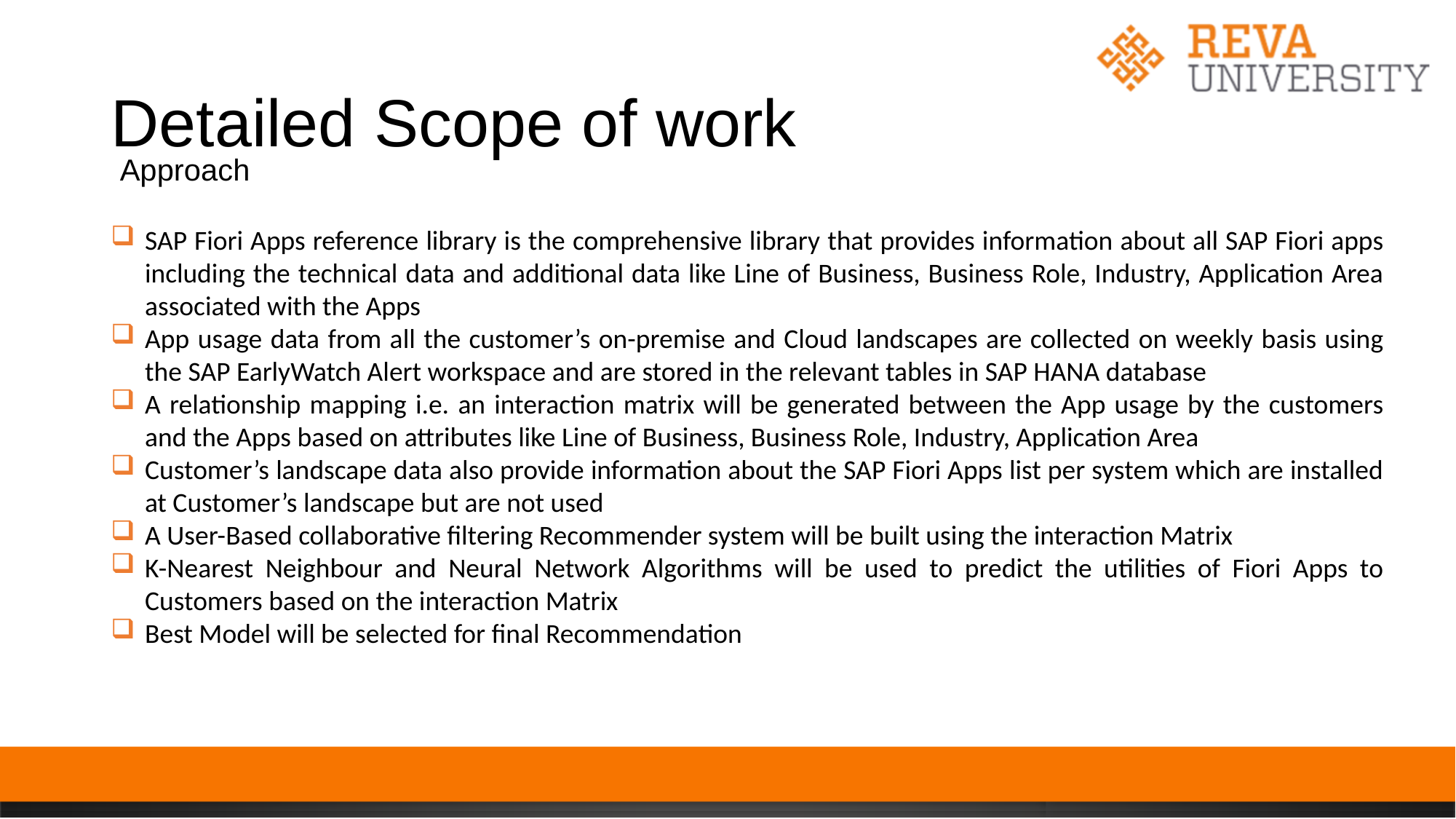

# Detailed Scope of work
Approach
SAP Fiori Apps reference library is the comprehensive library that provides information about all SAP Fiori apps including the technical data and additional data like Line of Business, Business Role, Industry, Application Area associated with the Apps
App usage data from all the customer’s on-premise and Cloud landscapes are collected on weekly basis using the SAP EarlyWatch Alert workspace and are stored in the relevant tables in SAP HANA database
A relationship mapping i.e. an interaction matrix will be generated between the App usage by the customers and the Apps based on attributes like Line of Business, Business Role, Industry, Application Area
Customer’s landscape data also provide information about the SAP Fiori Apps list per system which are installed at Customer’s landscape but are not used
A User-Based collaborative filtering Recommender system will be built using the interaction Matrix
K-Nearest Neighbour and Neural Network Algorithms will be used to predict the utilities of Fiori Apps to Customers based on the interaction Matrix
Best Model will be selected for final Recommendation